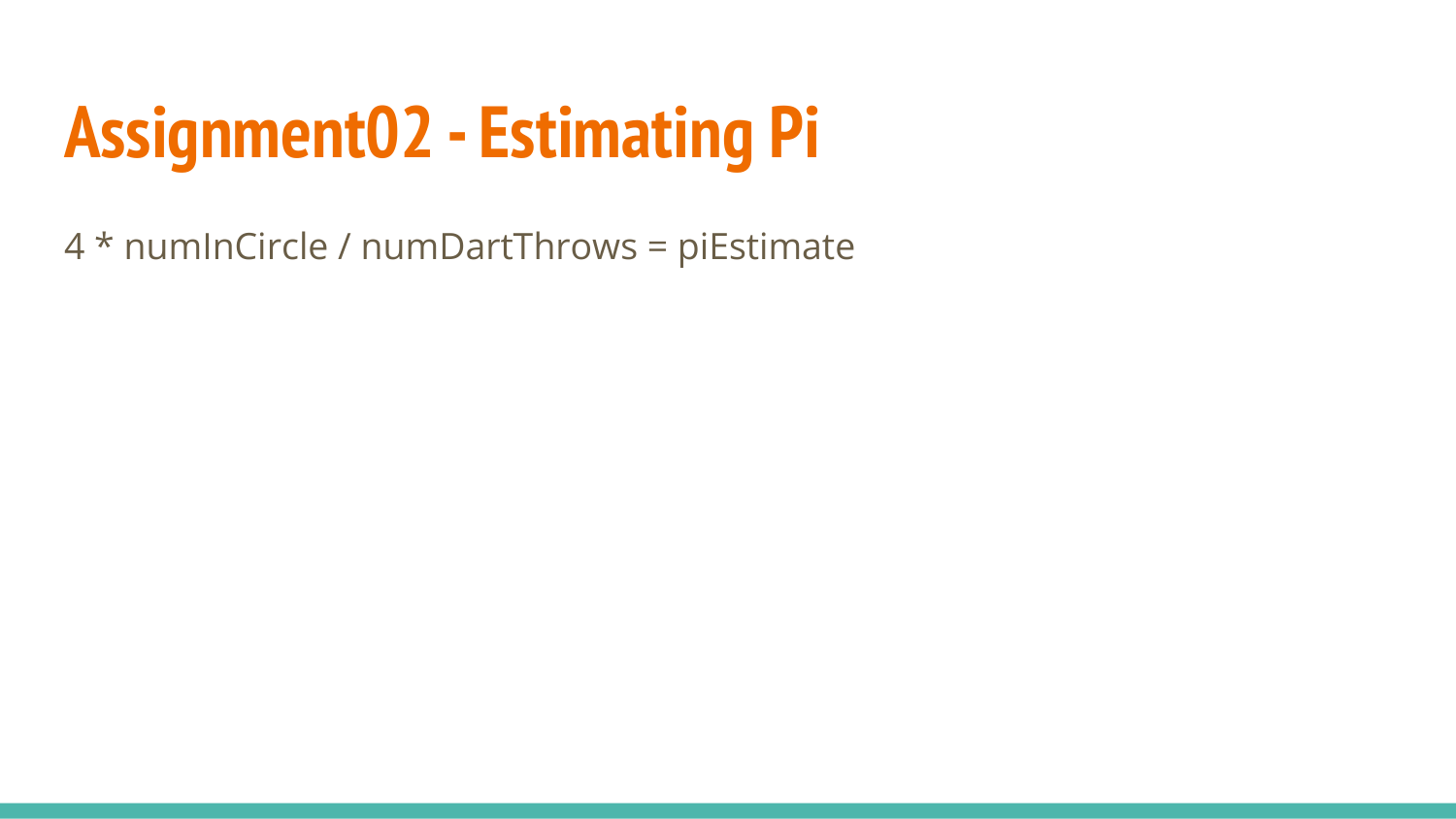

# Assignment02 - Estimating Pi
4 * numInCircle / numDartThrows = piEstimate